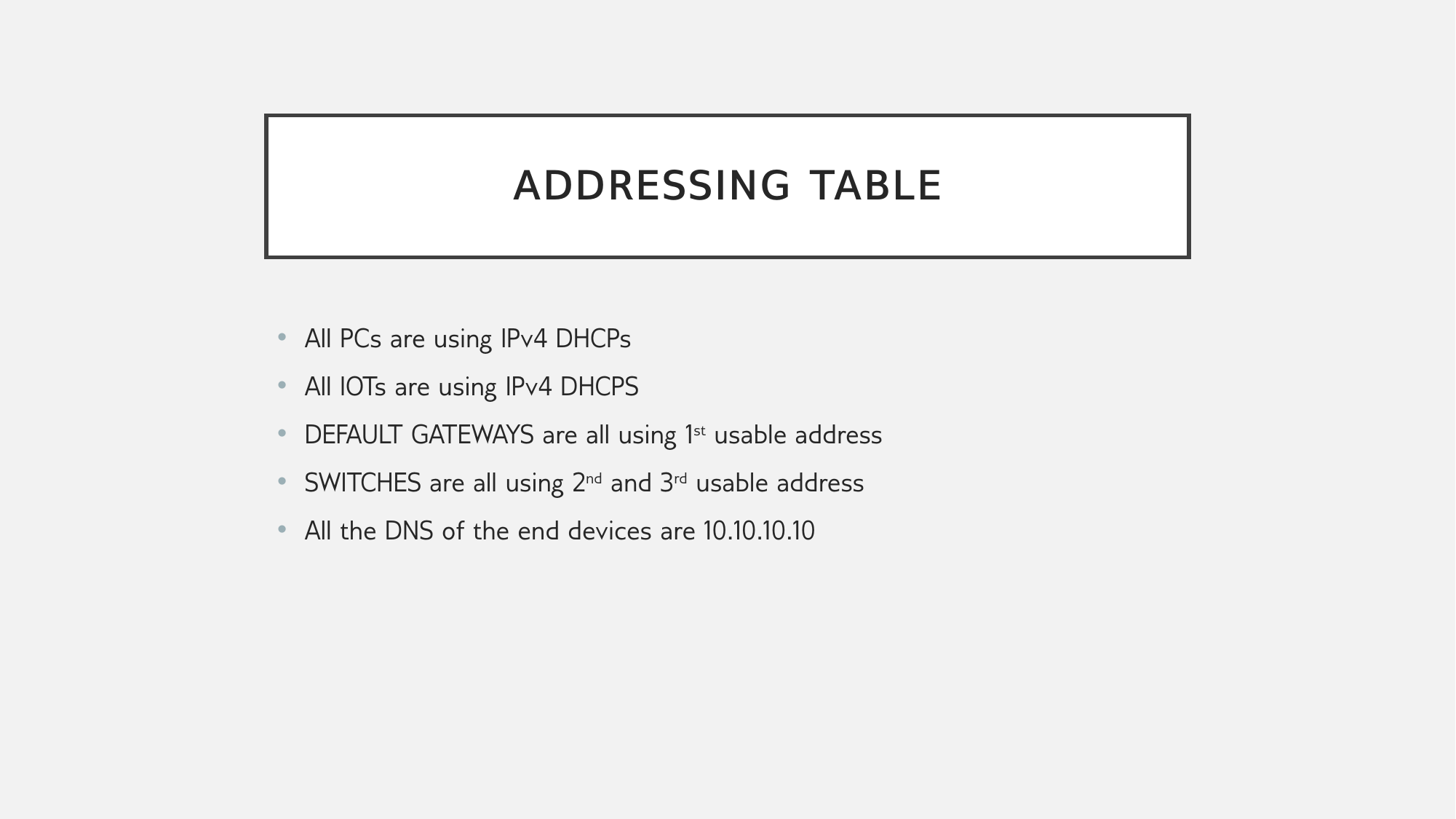

# ADDRESSING TABLE
All PCs are using IPv4 DHCPs
All IOTs are using IPv4 DHCPS
DEFAULT GATEWAYS are all using 1st usable address
SWITCHES are all using 2nd and 3rd usable address
All the DNS of the end devices are 10.10.10.10